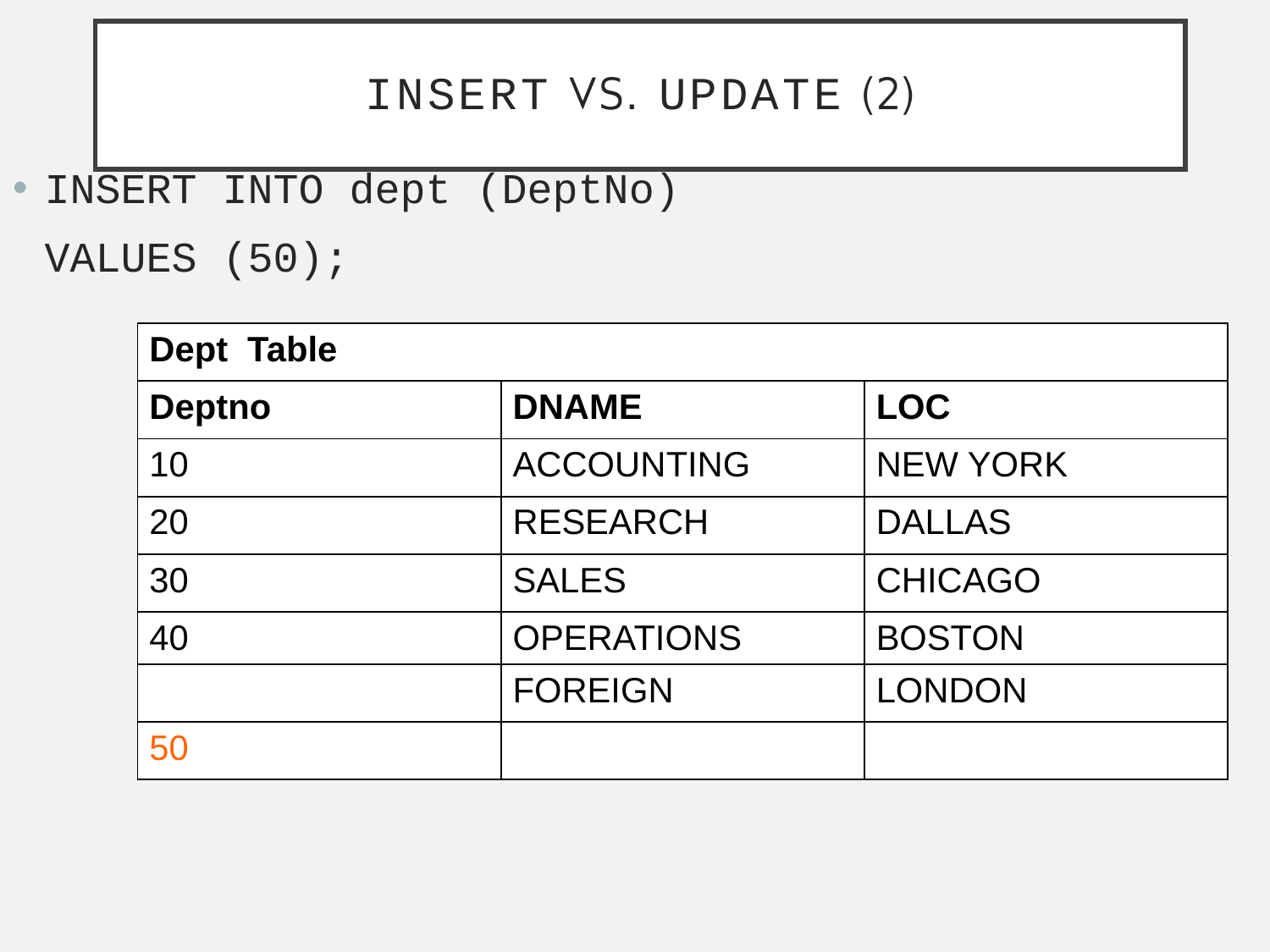

# INSERT vs. UPDATE (2)
INSERT INTO dept (DeptNo)
	VALUES (50);

| Dept Table |  |  |
| --- | --- | --- |
| Deptno | DNAME | LOC |
| 10 | ACCOUNTING | NEW YORK |
| 20 | RESEARCH | DALLAS |
| 30 | SALES | CHICAGO |
| 40 | OPERATIONS | BOSTON |
|  | FOREIGN | LONDON |
| 50 |  |  |